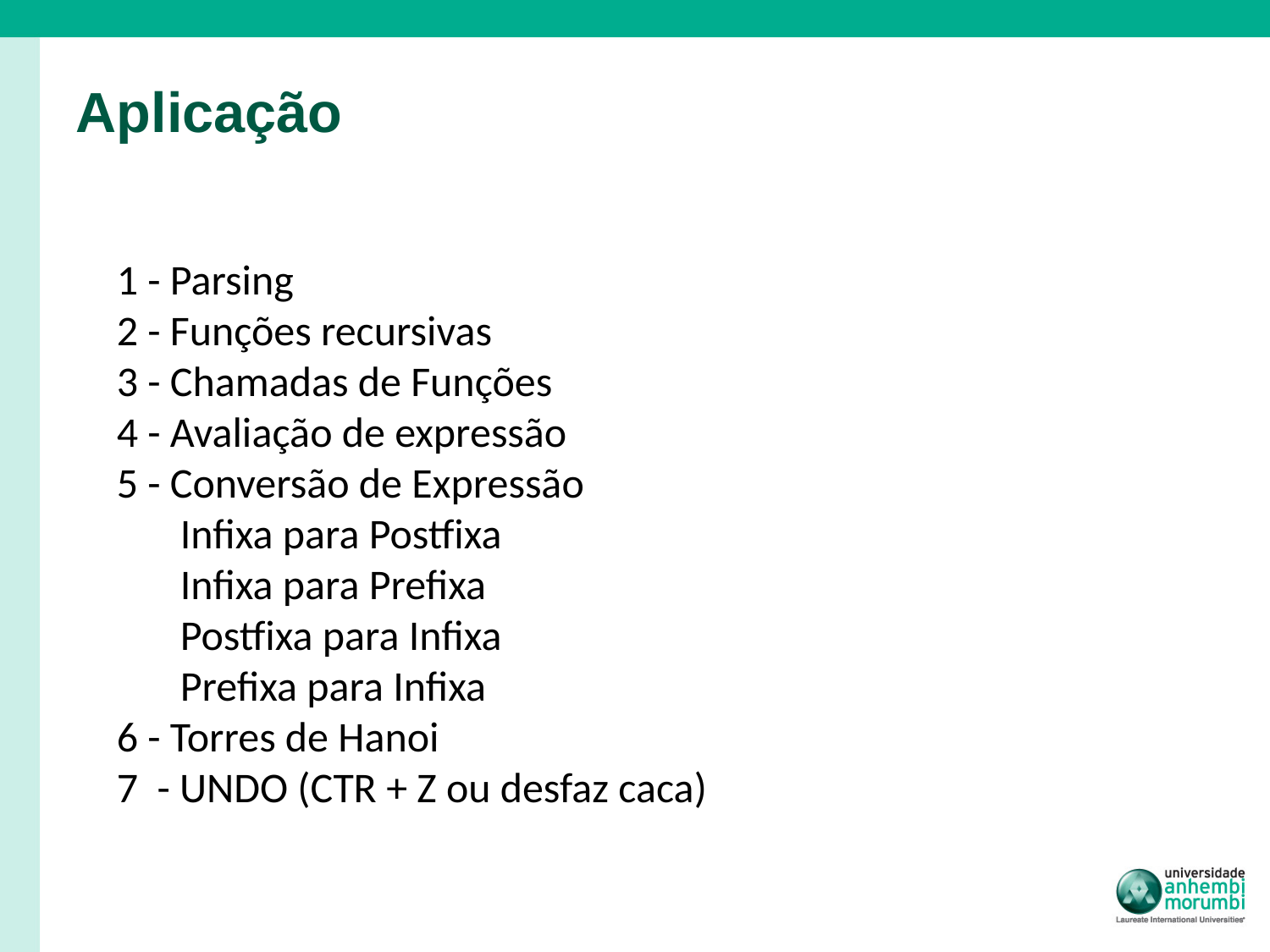

# Aplicação
1 - Parsing
2 - Funções recursivas
3 - Chamadas de Funções
4 - Avaliação de expressão
5 - Conversão de Expressão
Infixa para Postfixa
Infixa para Prefixa
Postfixa para Infixa
Prefixa para Infixa
6 - Torres de Hanoi
7  - UNDO (CTR + Z ou desfaz caca)